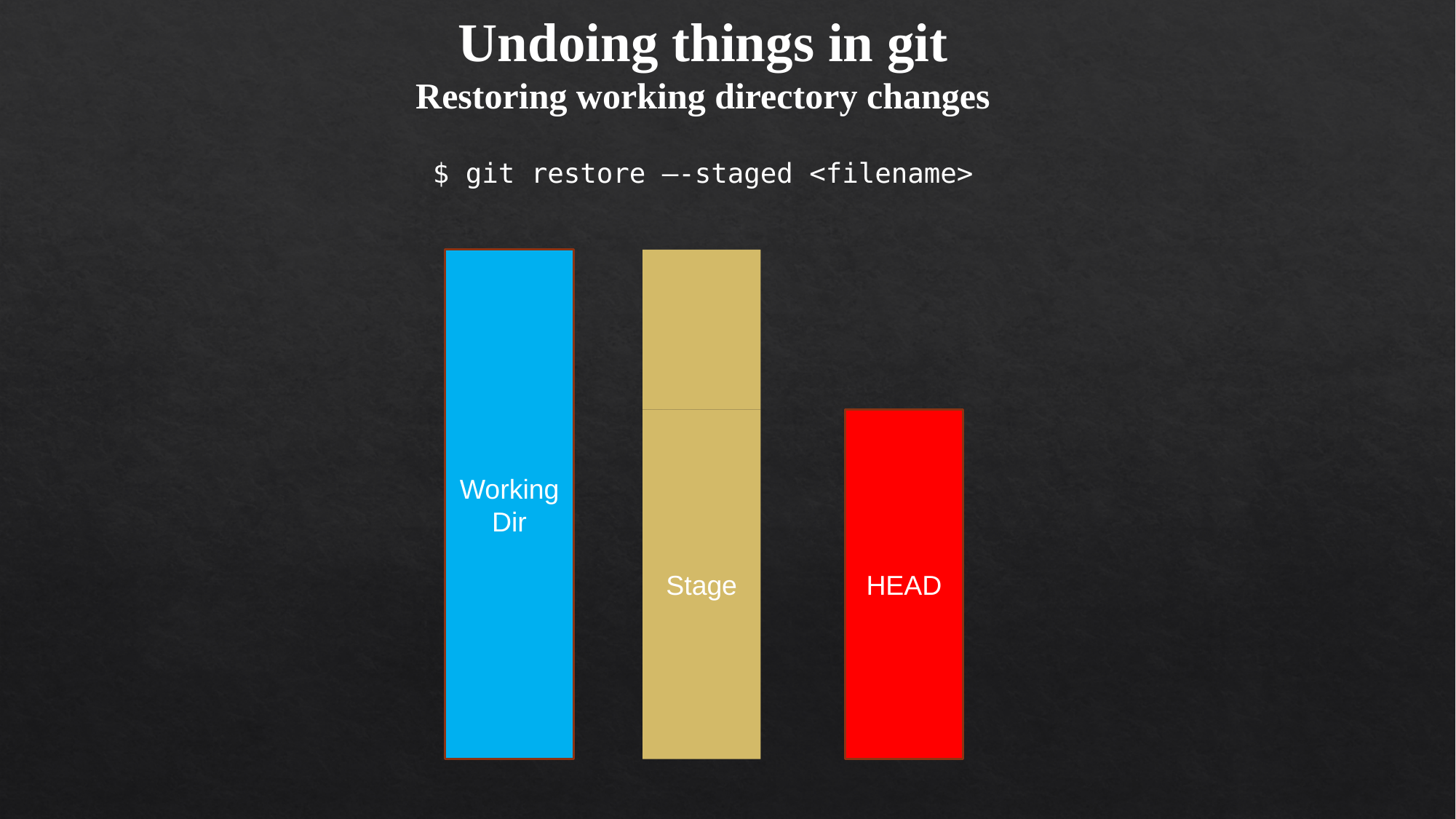

Undoing things in git
Restoring working directory changes
$ git restore –-staged <filename>
Working Dir

Stage
HEAD